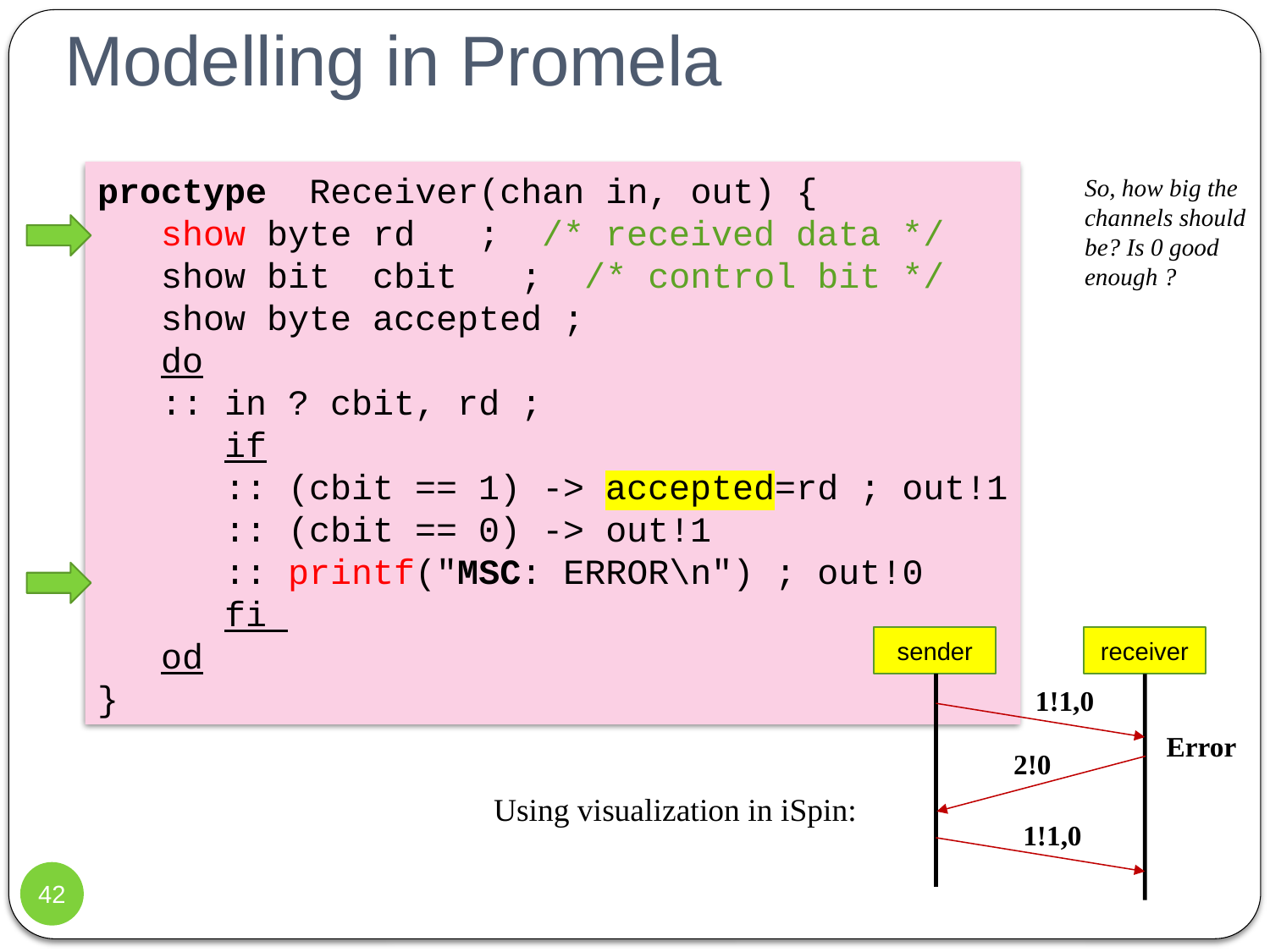

# Modelling in Promela
proctype  Receiver(chan in, out) {
   show byte rd   ;  /* received data */
   show bit  cbit   ;  /* control bit */
   show byte accepted ;
   do
   :: in ? cbit, rd ;
      if
      :: (cbit == 1) -> accepted=rd ; out!1
      :: (cbit == 0) -> out!1
      :: printf("MSC: ERROR\n") ; out!0
      fi
   od
}
So, how big the channels should be? Is 0 good enough ?

sender
receiver
1!1,0
Error
2!0
Using visualization in iSpin:
1!1,0
42